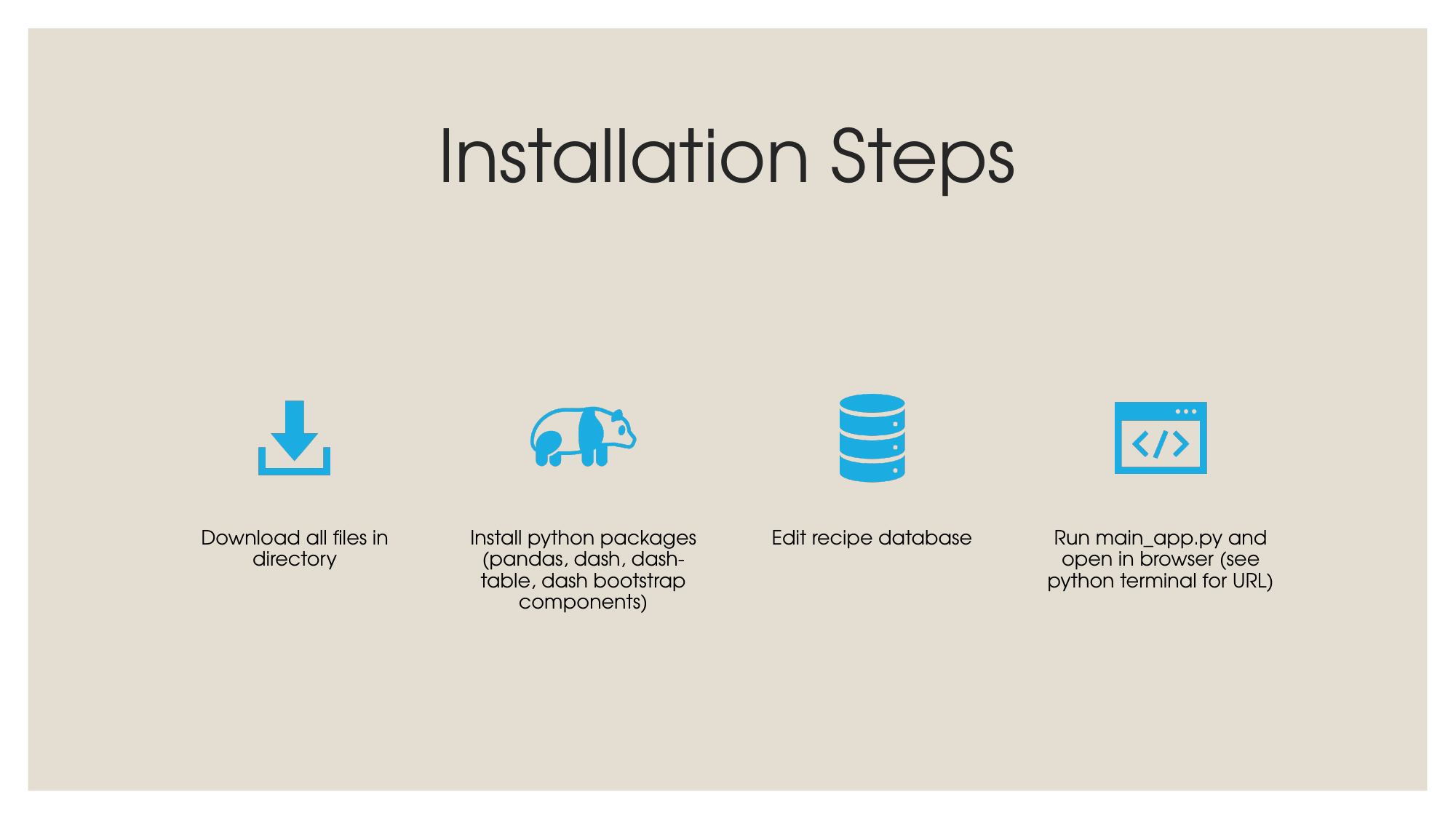

# Installation Steps
Download all files in directory
Install python packages (pandas, dash, dash-table, dash bootstrap components)
Edit recipe database
Run main_app.py and open in browser (see python terminal for URL)